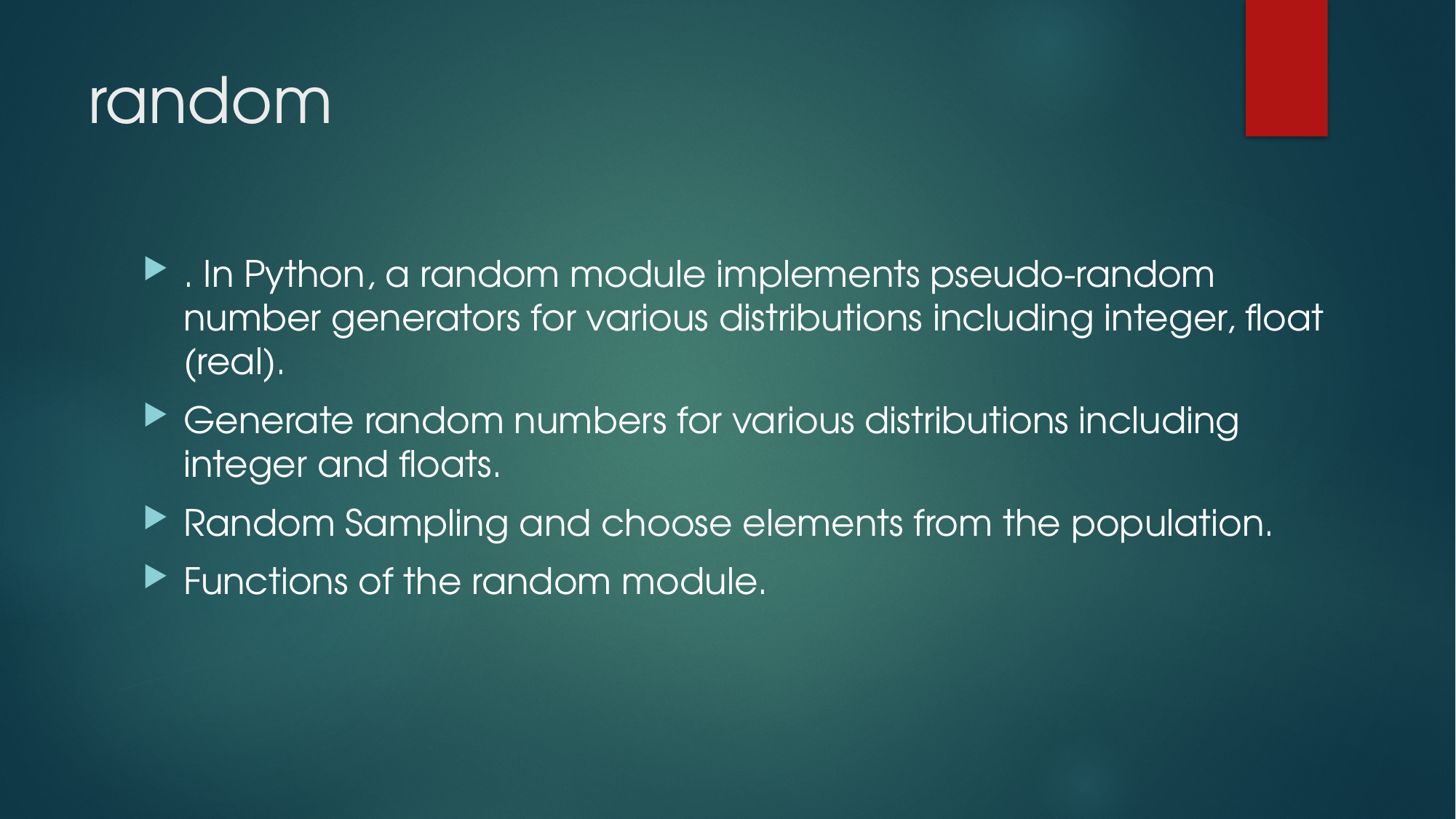

# random
. In Python, a random module implements pseudo-random number generators for various distributions including integer, float (real).
Generate random numbers for various distributions including integer and floats.
Random Sampling and choose elements from the population.
Functions of the random module.